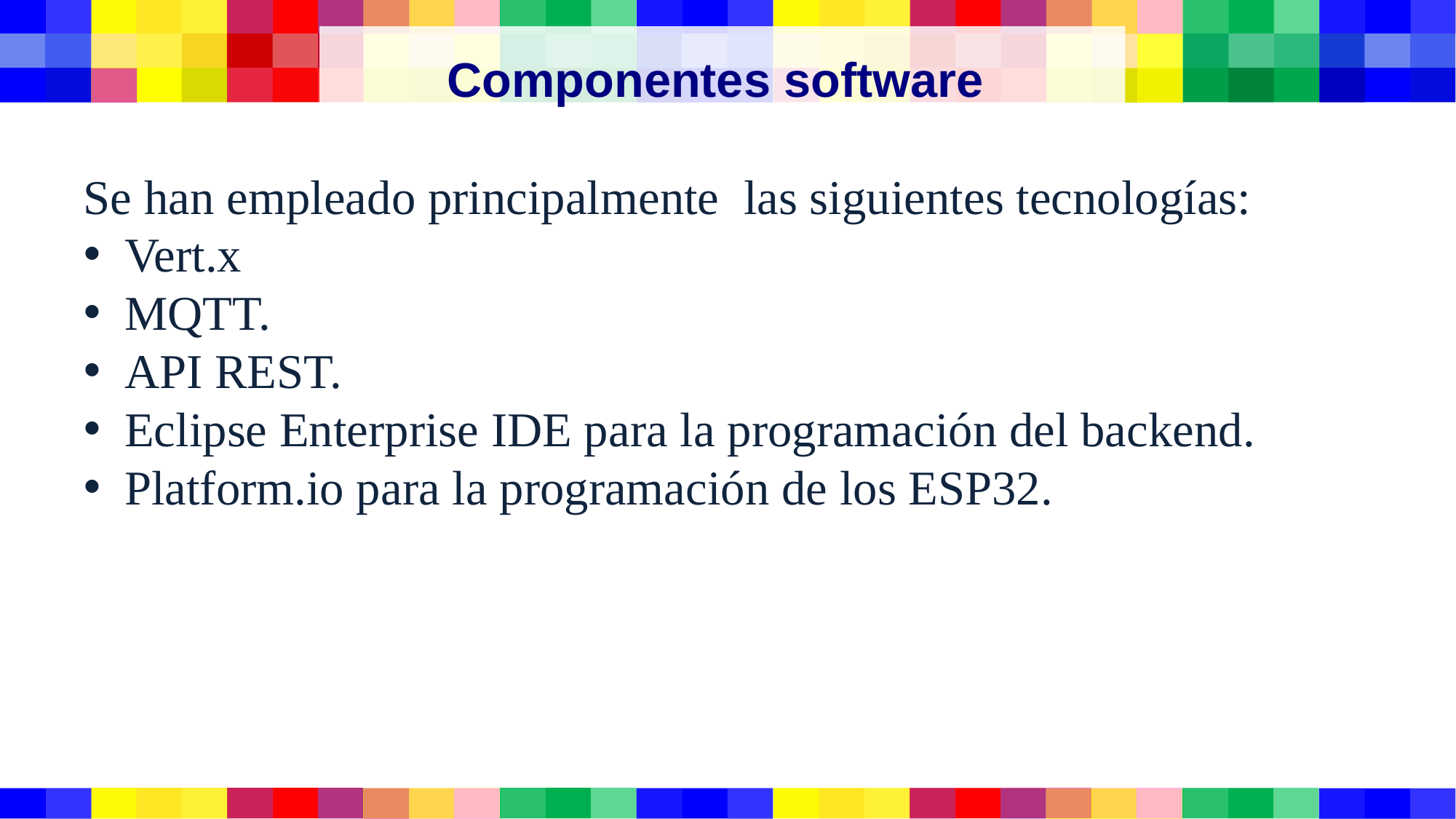

# Componentes software
Se han empleado principalmente  las siguientes tecnologías:
Vert.x
MQTT.
API REST.
Eclipse Enterprise IDE para la programación del backend.
Platform.io para la programación de los ESP32.